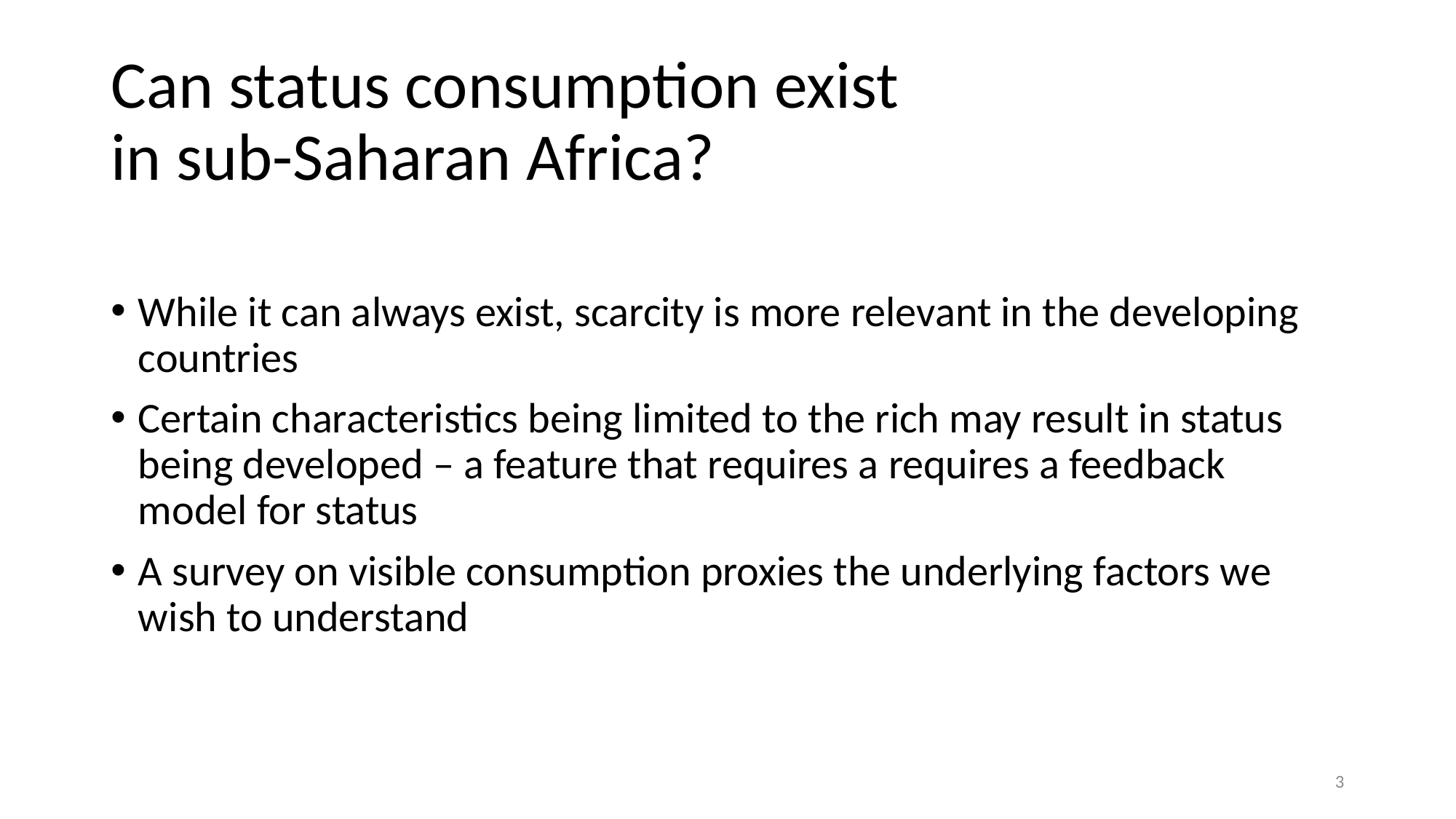

# Can status consumption exist in sub-Saharan Africa?

While it can always exist, scarcity is more relevant in the developing countries
Certain characteristics being limited to the rich may result in status being developed – a feature that requires a requires a feedback model for status
A survey on visible consumption proxies the underlying factors we wish to understand

3